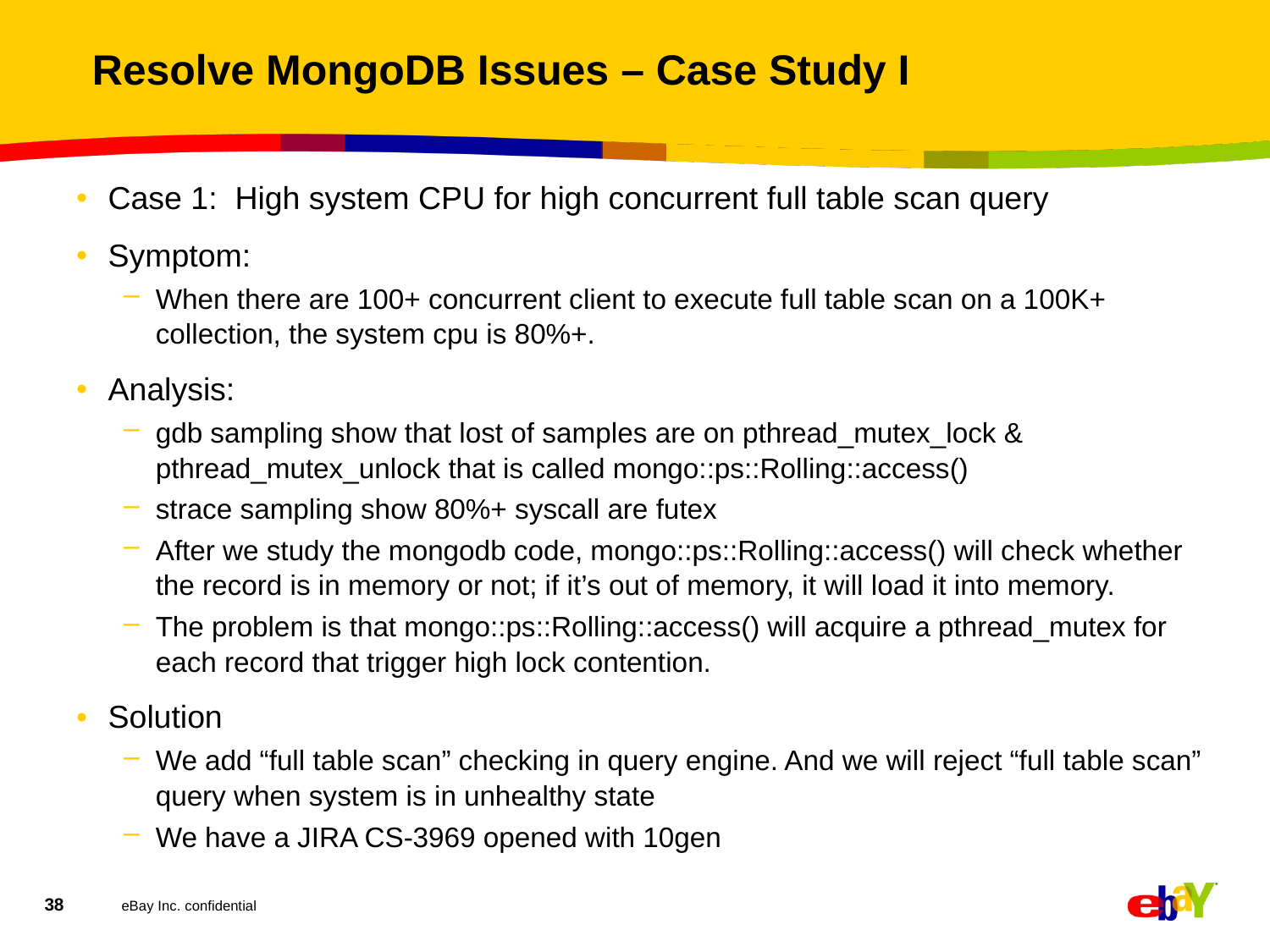

# Resolve MongoDB Issues – Case Study I
Case 1:  High system CPU for high concurrent full table scan query
Symptom:
When there are 100+ concurrent client to execute full table scan on a 100K+ collection, the system cpu is 80%+.
Analysis:
gdb sampling show that lost of samples are on pthread_mutex_lock & pthread_mutex_unlock that is called mongo::ps::Rolling::access()
strace sampling show 80%+ syscall are futex
After we study the mongodb code, mongo::ps::Rolling::access() will check whether the record is in memory or not; if it’s out of memory, it will load it into memory.
The problem is that mongo::ps::Rolling::access() will acquire a pthread_mutex for each record that trigger high lock contention.
Solution
We add “full table scan” checking in query engine. And we will reject “full table scan” query when system is in unhealthy state
We have a JIRA CS-3969 opened with 10gen